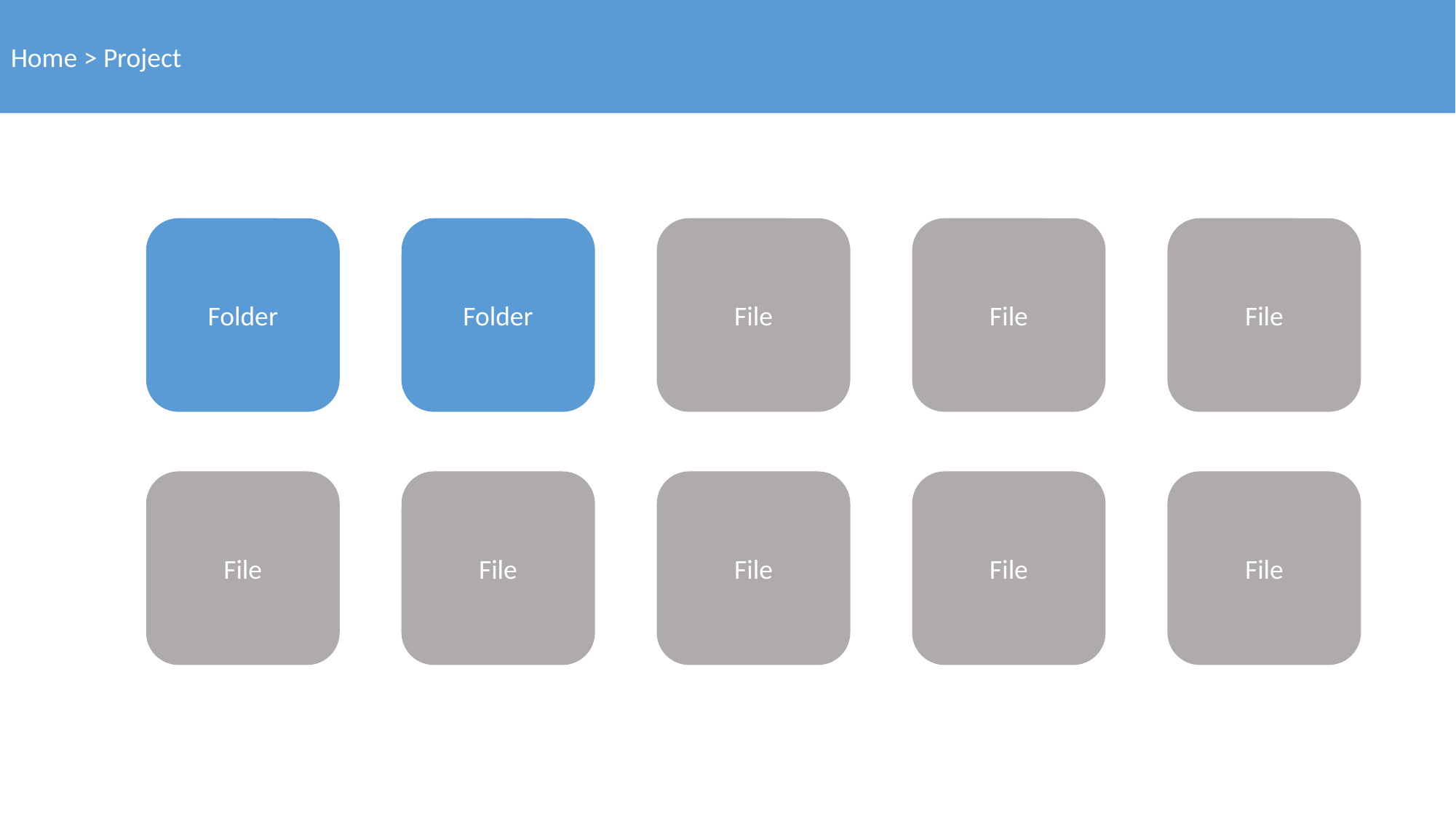

Home > Project
Folder
Folder
File
File
File
File
File
File
File
File